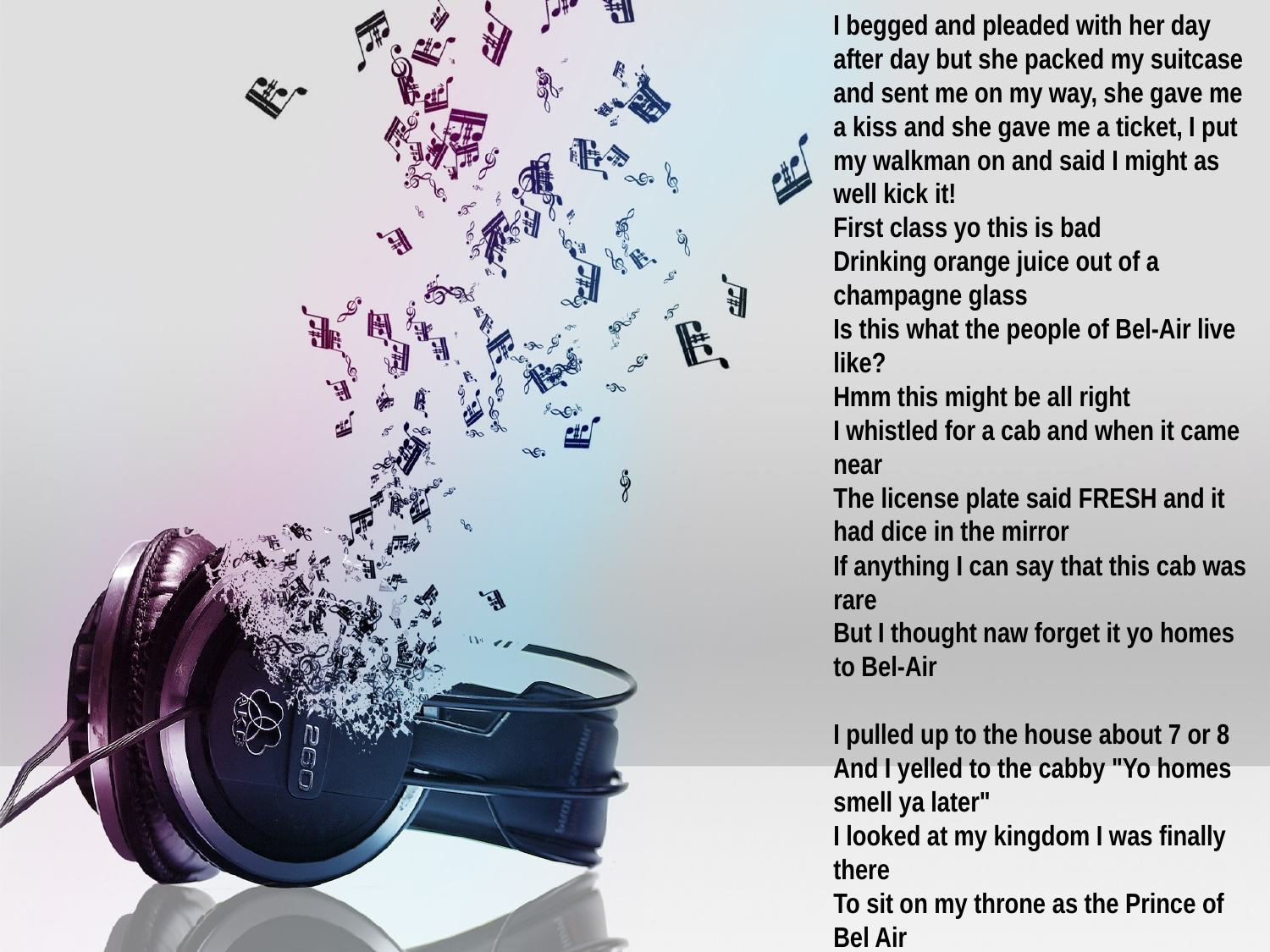

I begged and pleaded with her day after day but she packed my suitcase and sent me on my way, she gave me a kiss and she gave me a ticket, I put my walkman on and said I might as well kick it!
First class yo this is bad
Drinking orange juice out of a champagne glass
Is this what the people of Bel-Air live like?
Hmm this might be all right
I whistled for a cab and when it came near
The license plate said FRESH and it had dice in the mirror
If anything I can say that this cab was rare
But I thought naw forget it yo homes to Bel-Air
I pulled up to the house about 7 or 8
And I yelled to the cabby "Yo homes smell ya later"
I looked at my kingdom I was finally there
To sit on my throne as the Prince of Bel Air